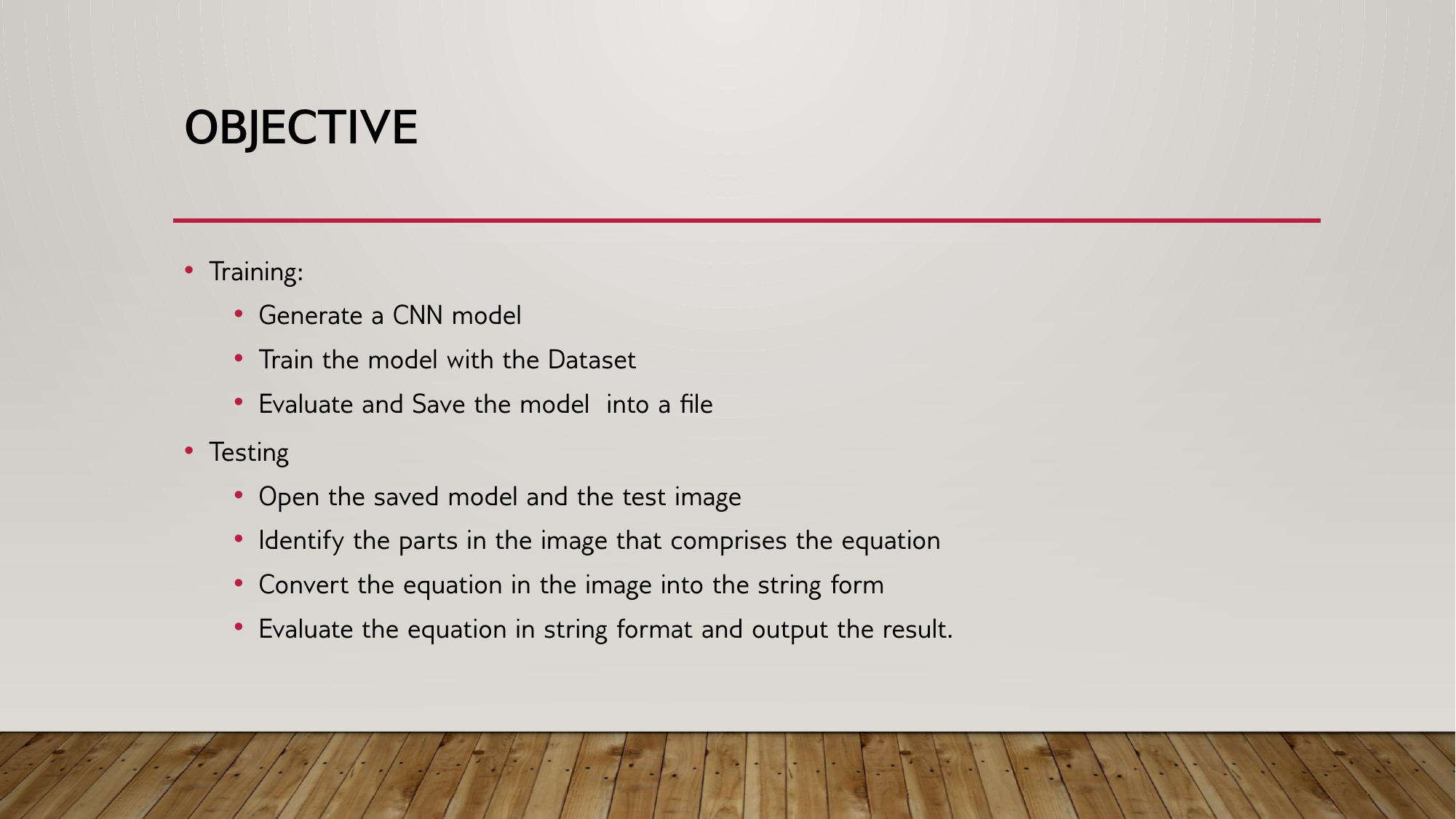

# OBJECTIVE
Training:
Generate a CNN model
Train the model with the Dataset
Evaluate and Save the model  into a file
Testing
Open the saved model and the test image
Identify the parts in the image that comprises the equation
Convert the equation in the image into the string form
Evaluate the equation in string format and output the result.